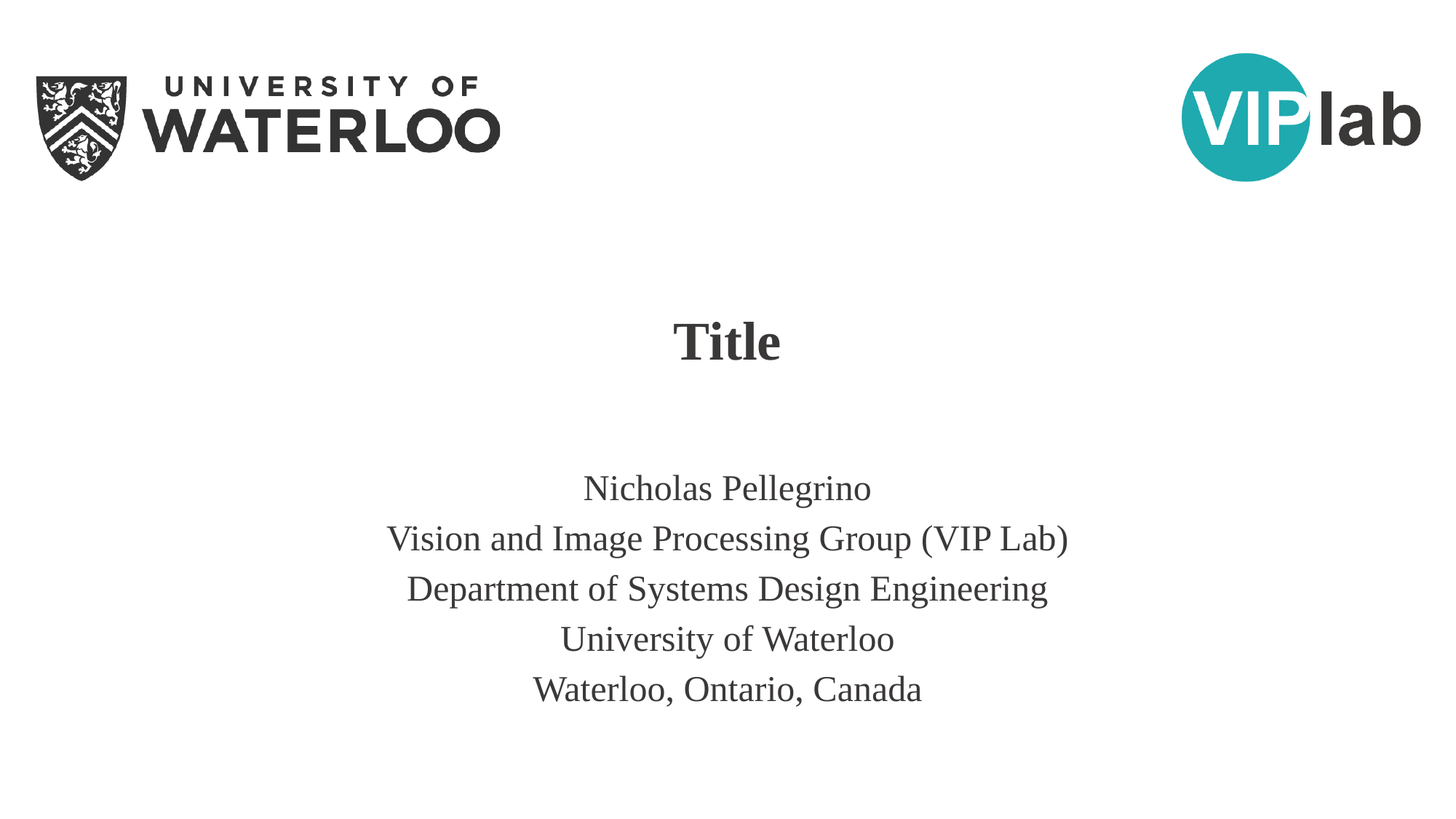

# Title
Nicholas Pellegrino
Vision and Image Processing Group (VIP Lab)
Department of Systems Design Engineering
University of Waterloo
Waterloo, Ontario, Canada